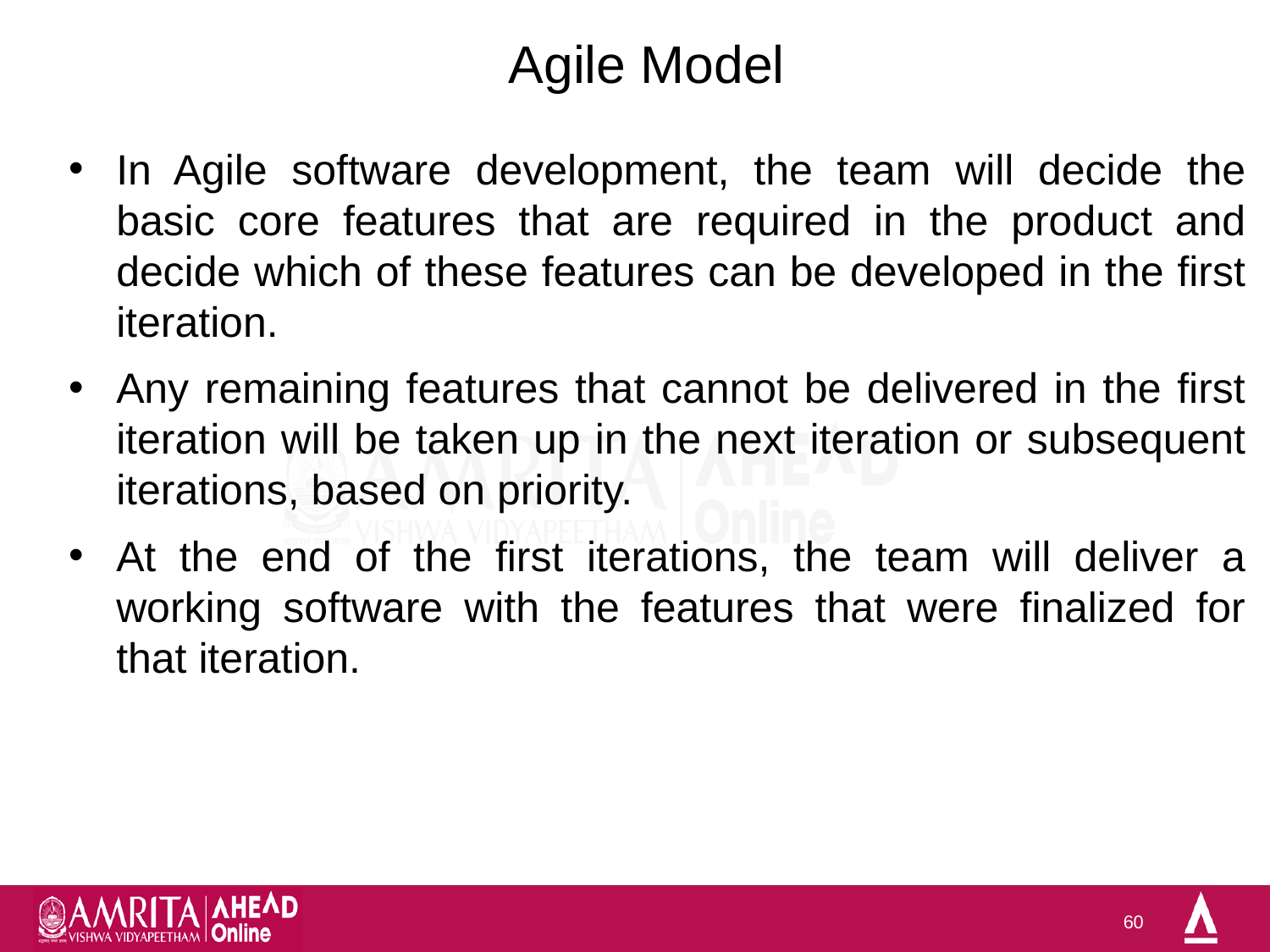

# Agile Model
In Agile software development, the team will decide the basic core features that are required in the product and decide which of these features can be developed in the first iteration.
Any remaining features that cannot be delivered in the first iteration will be taken up in the next iteration or subsequent iterations, based on priority.
At the end of the first iterations, the team will deliver a working software with the features that were finalized for that iteration.